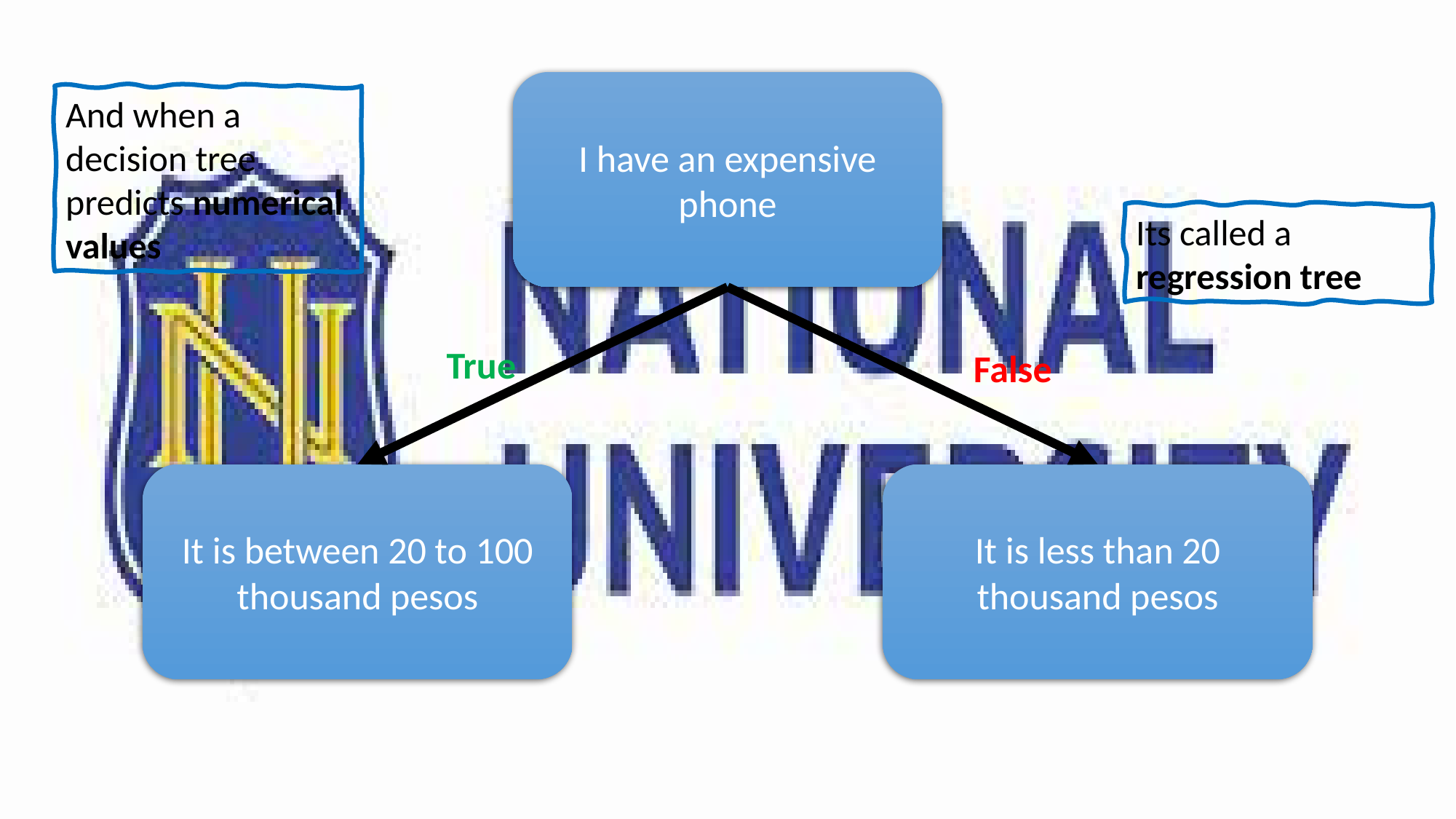

I have an expensive phone
And when a decision tree predicts numerical values

Its called a regression tree
True
False
It is between 20 to 100 thousand pesos
It is less than 20 thousand pesos